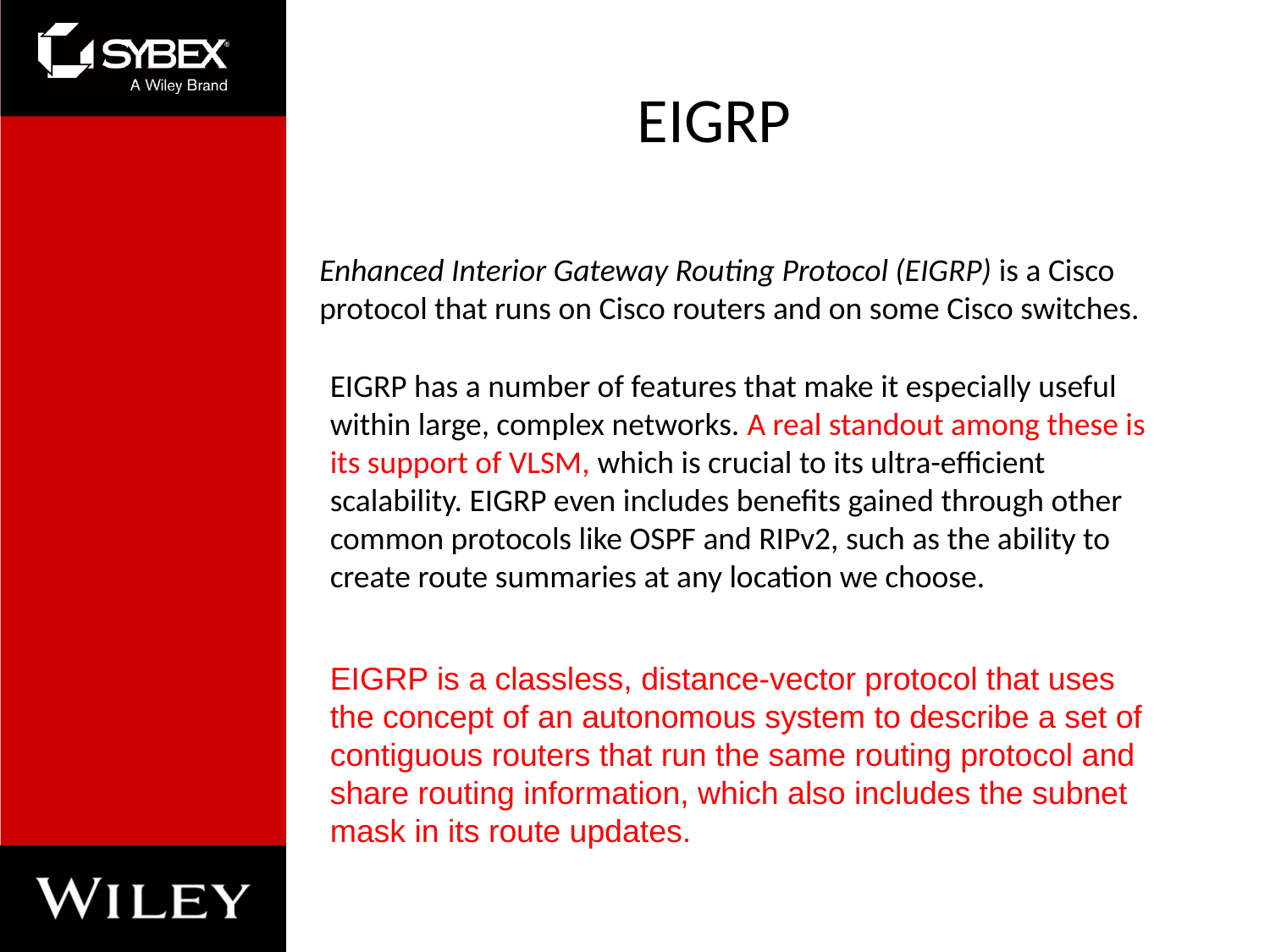

# EIGRP
Enhanced Interior Gateway Routing Protocol (EIGRP) is a Cisco protocol that runs on Cisco routers and on some Cisco switches.
EIGRP has a number of features that make it especially useful within large, complex networks. A real standout among these is its support of VLSM, which is crucial to its ultra-efficient scalability. EIGRP even includes benefits gained through other common protocols like OSPF and RIPv2, such as the ability to create route summaries at any location we choose.
EIGRP is a classless, distance-vector protocol that uses the concept of an autonomous system to describe a set of contiguous routers that run the same routing protocol and share routing information, which also includes the subnet mask in its route updates.